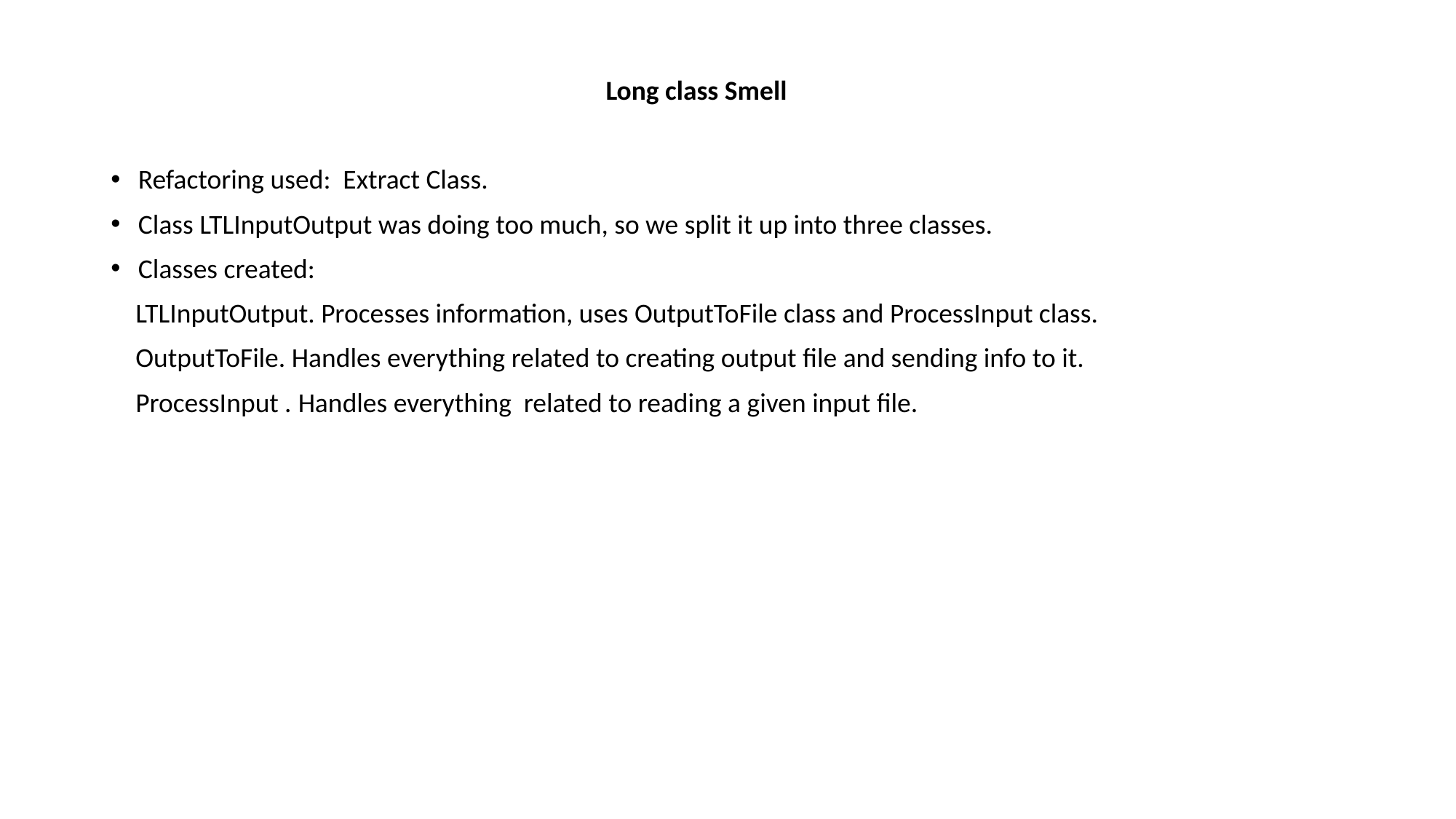

Long class Smell

Refactoring used:  Extract Class.
Class LTLInputOutput was doing too much, so we split it up into three classes.
Classes created:
    LTLInputOutput. Processes information, uses OutputToFile class and ProcessInput class.
    OutputToFile. Handles everything related to creating output file and sending info to it.
    ProcessInput . Handles everything  related to reading a given input file.